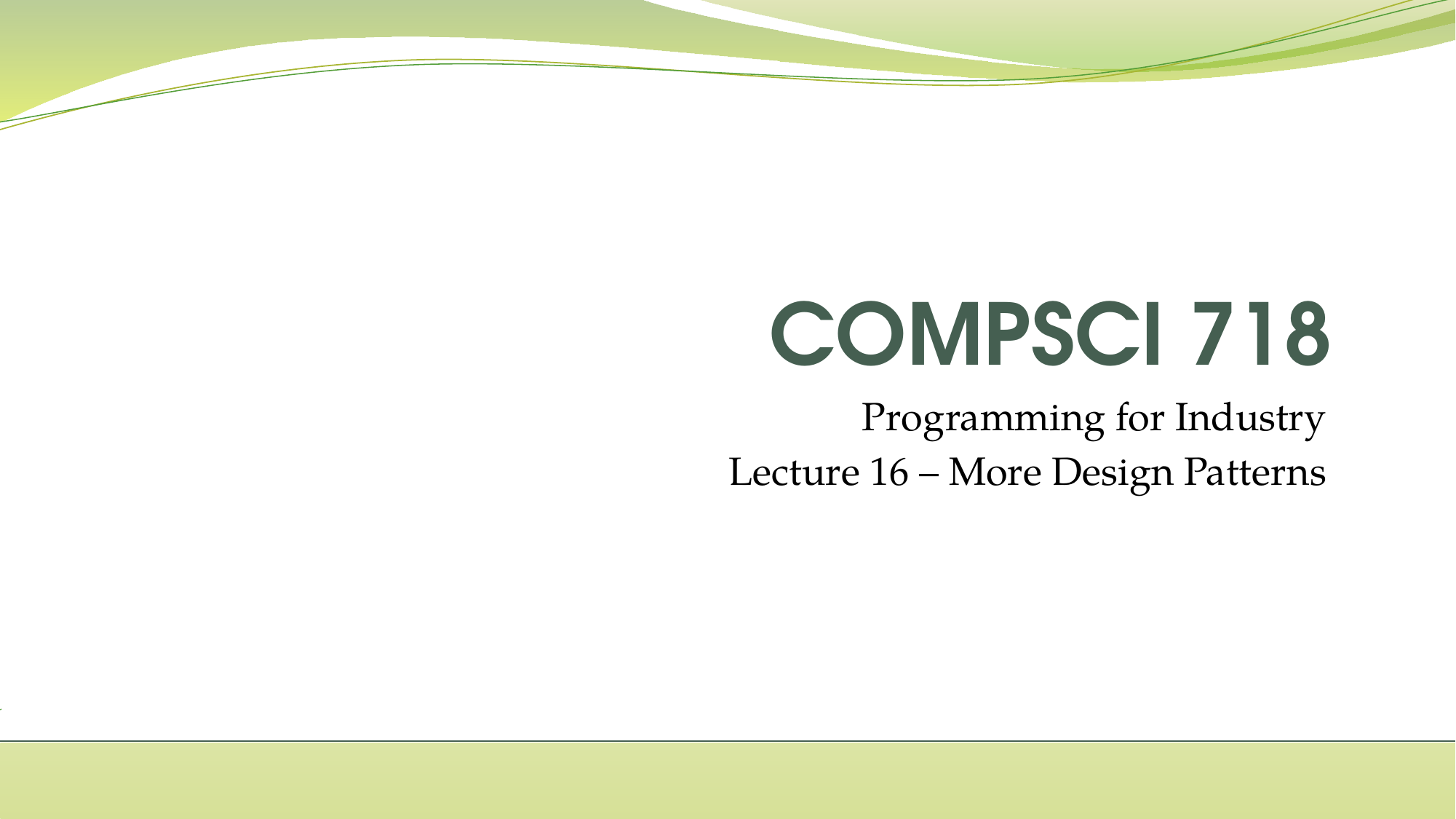

# COMPSCI 718
Programming for Industry
Lecture 16 – More Design Patterns